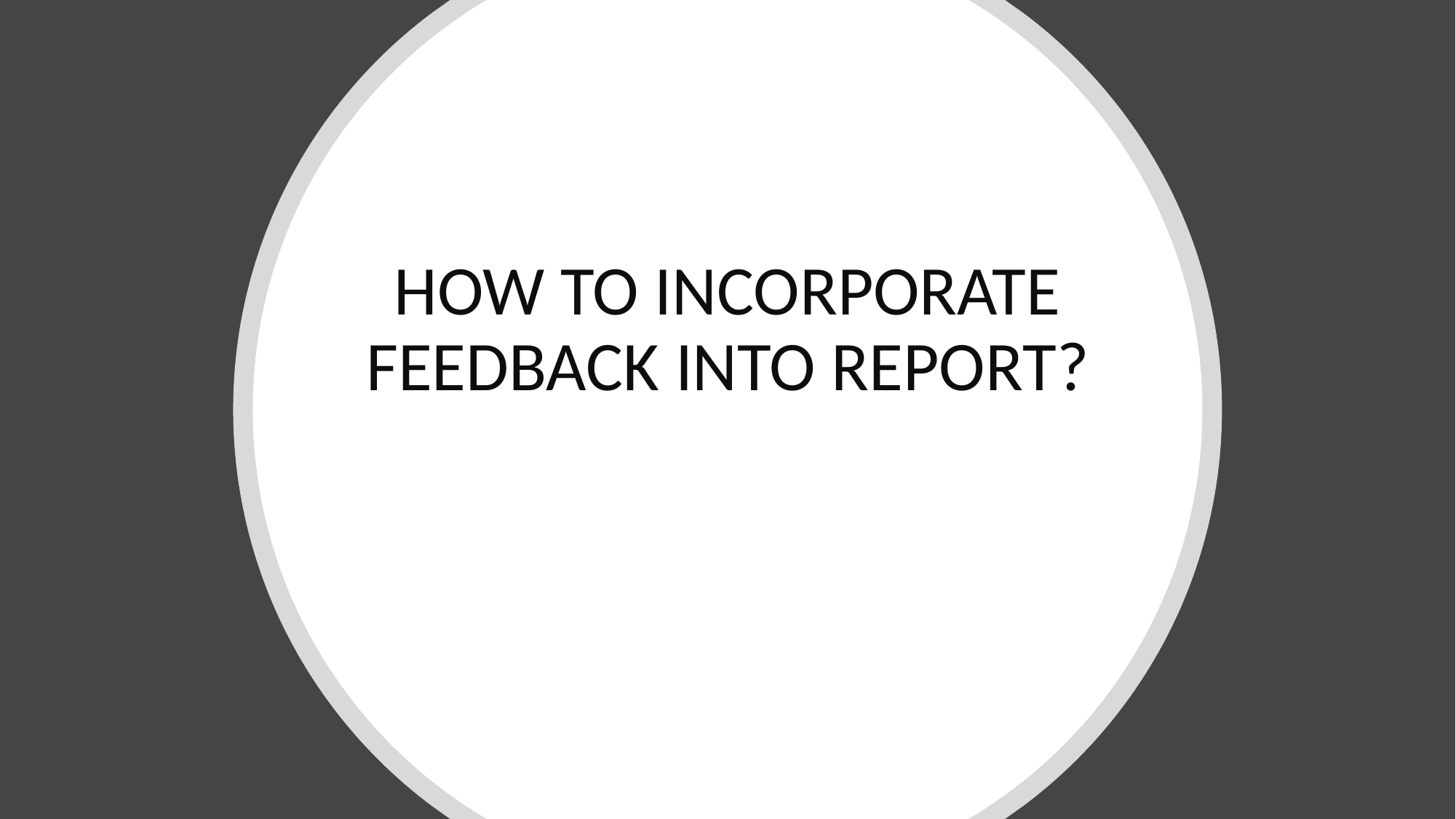

# HOW TO INCORPORATE FEEDBACK INTO REPORT?